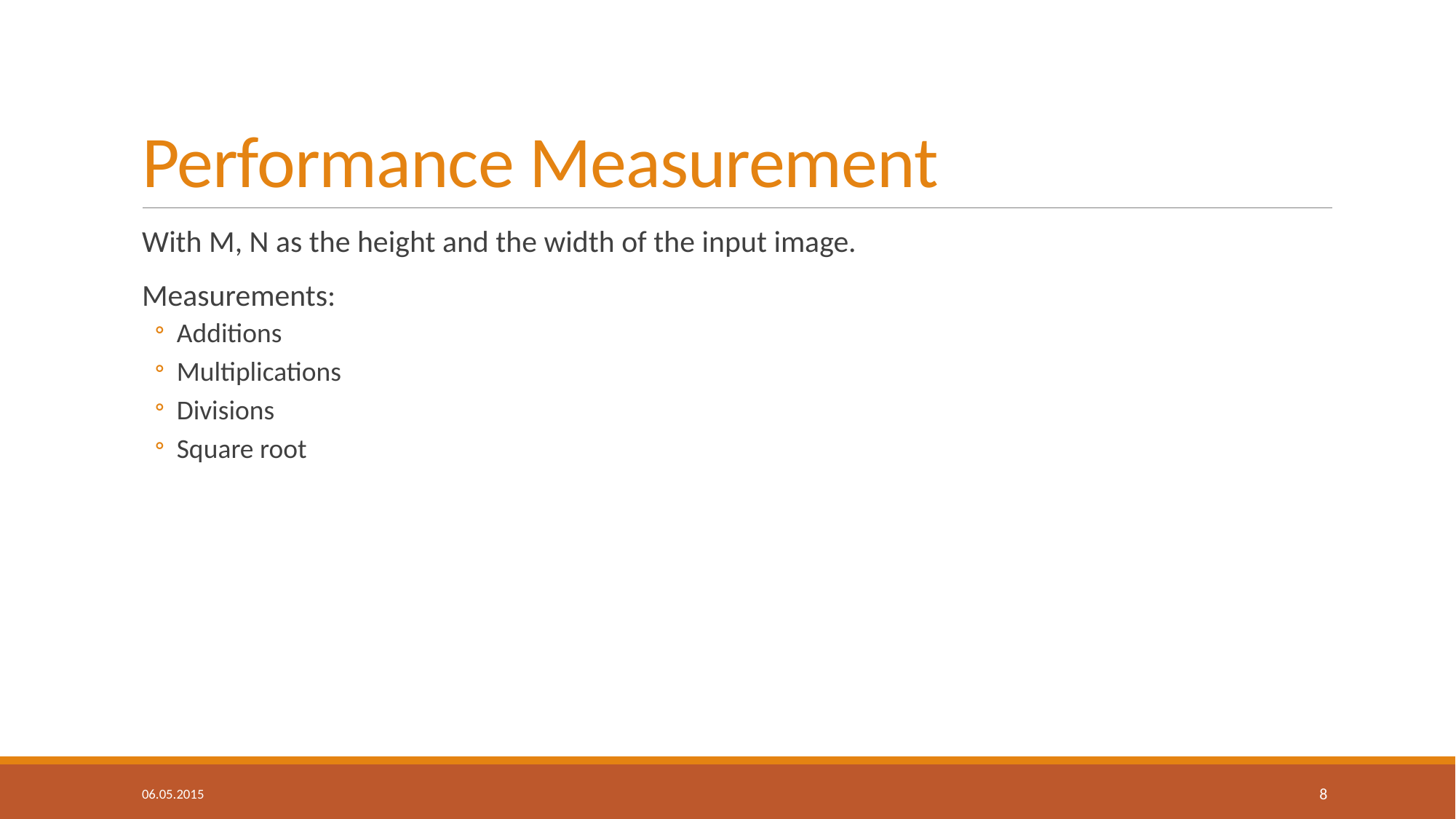

# Performance Measurement
With M, N as the height and the width of the input image.
Measurements:
Additions
Multiplications
Divisions
Square root
06.05.2015
8